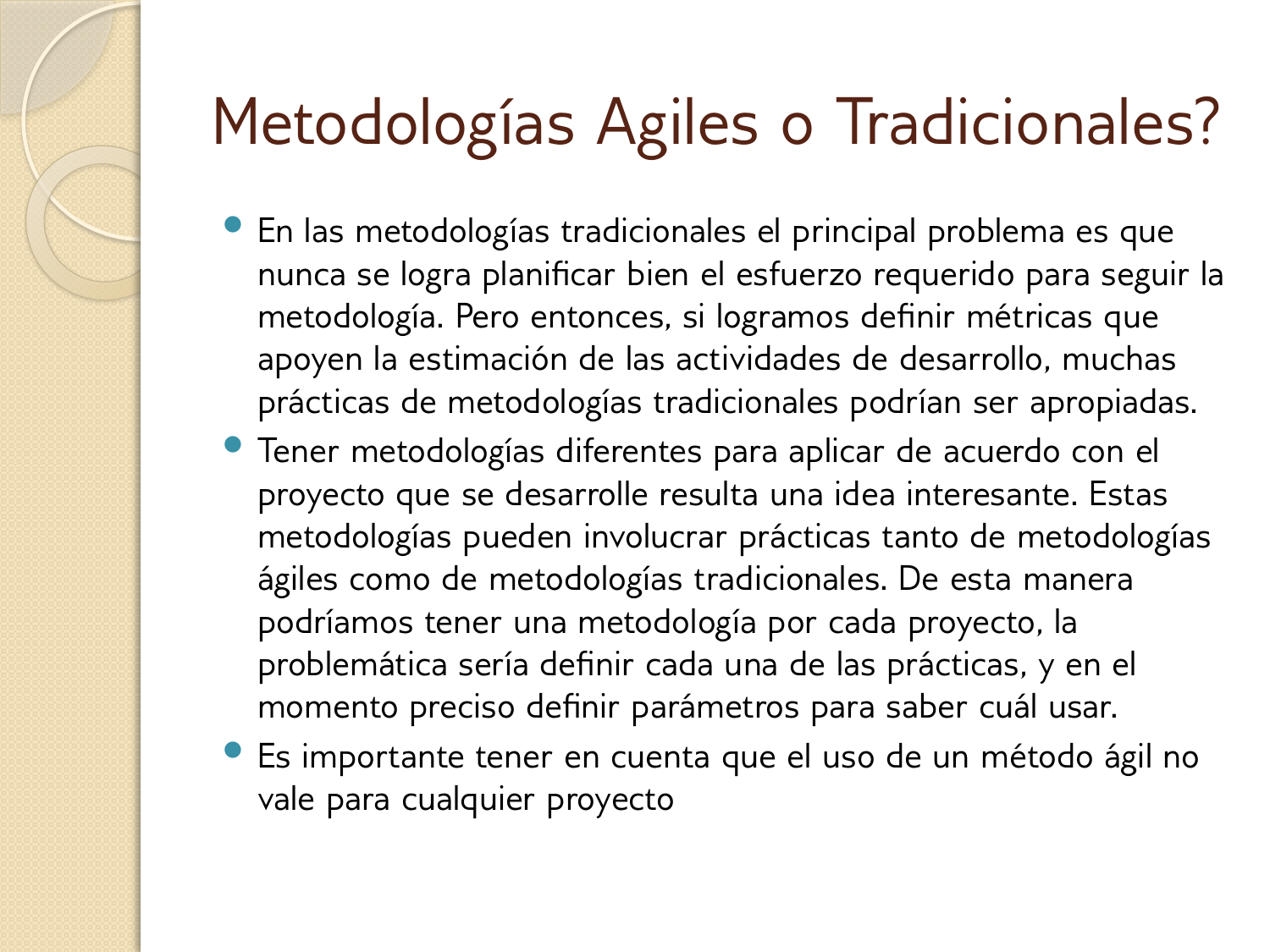

# Metodologías Agiles o Tradicionales?
En las metodologías tradicionales el principal problema es que nunca se logra planificar bien el esfuerzo requerido para seguir la metodología. Pero entonces, si logramos definir métricas que apoyen la estimación de las actividades de desarrollo, muchas prácticas de metodologías tradicionales podrían ser apropiadas.
Tener metodologías diferentes para aplicar de acuerdo con el proyecto que se desarrolle resulta una idea interesante. Estas metodologías pueden involucrar prácticas tanto de metodologías ágiles como de metodologías tradicionales. De esta manera podríamos tener una metodología por cada proyecto, la problemática sería definir cada una de las prácticas, y en el momento preciso definir parámetros para saber cuál usar.
Es importante tener en cuenta que el uso de un método ágil no vale para cualquier proyecto